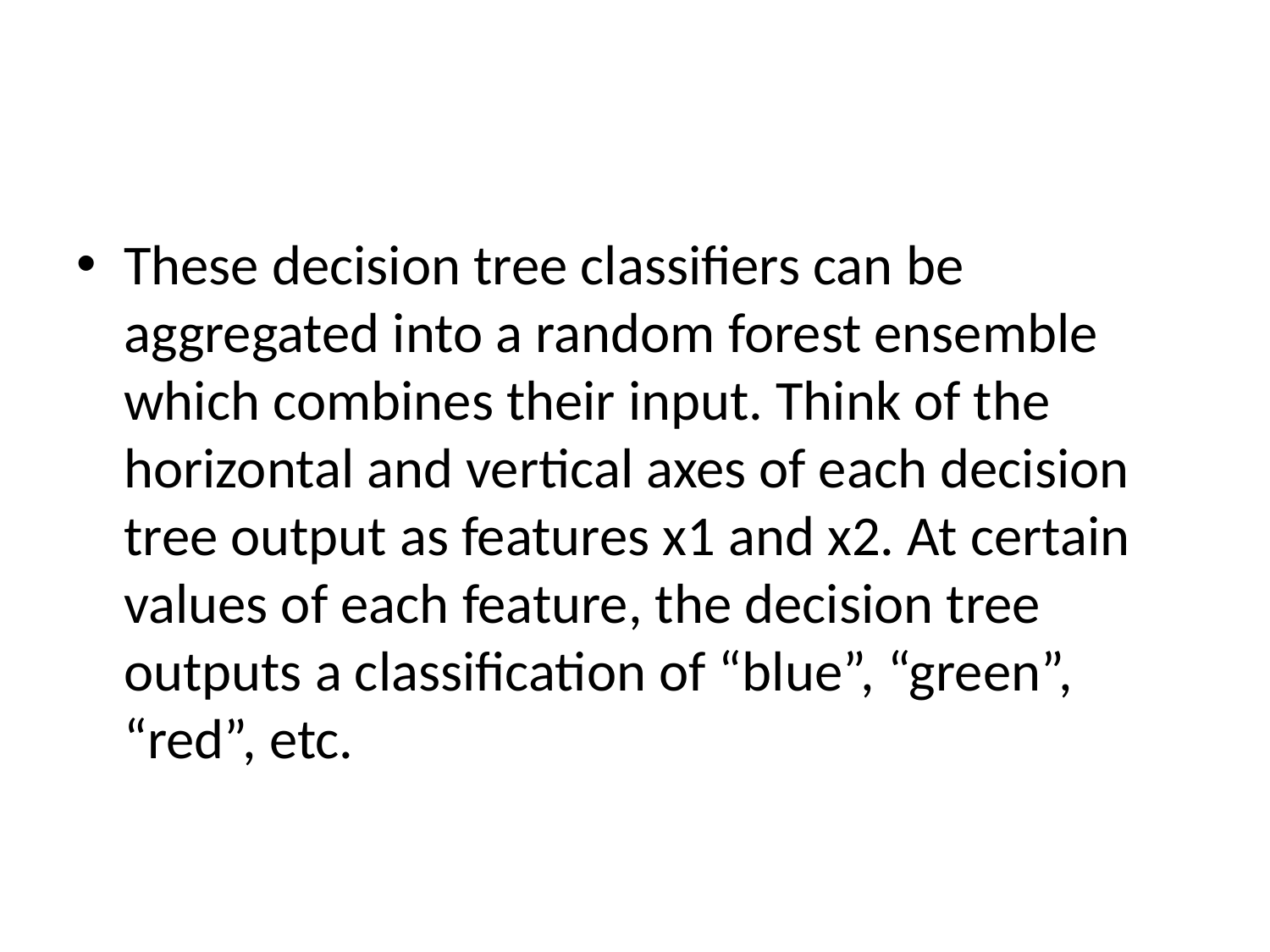

#
These decision tree classifiers can be aggregated into a random forest ensemble which combines their input. Think of the horizontal and vertical axes of each decision tree output as features x1 and x2. At certain values of each feature, the decision tree outputs a classification of “blue”, “green”, “red”, etc.